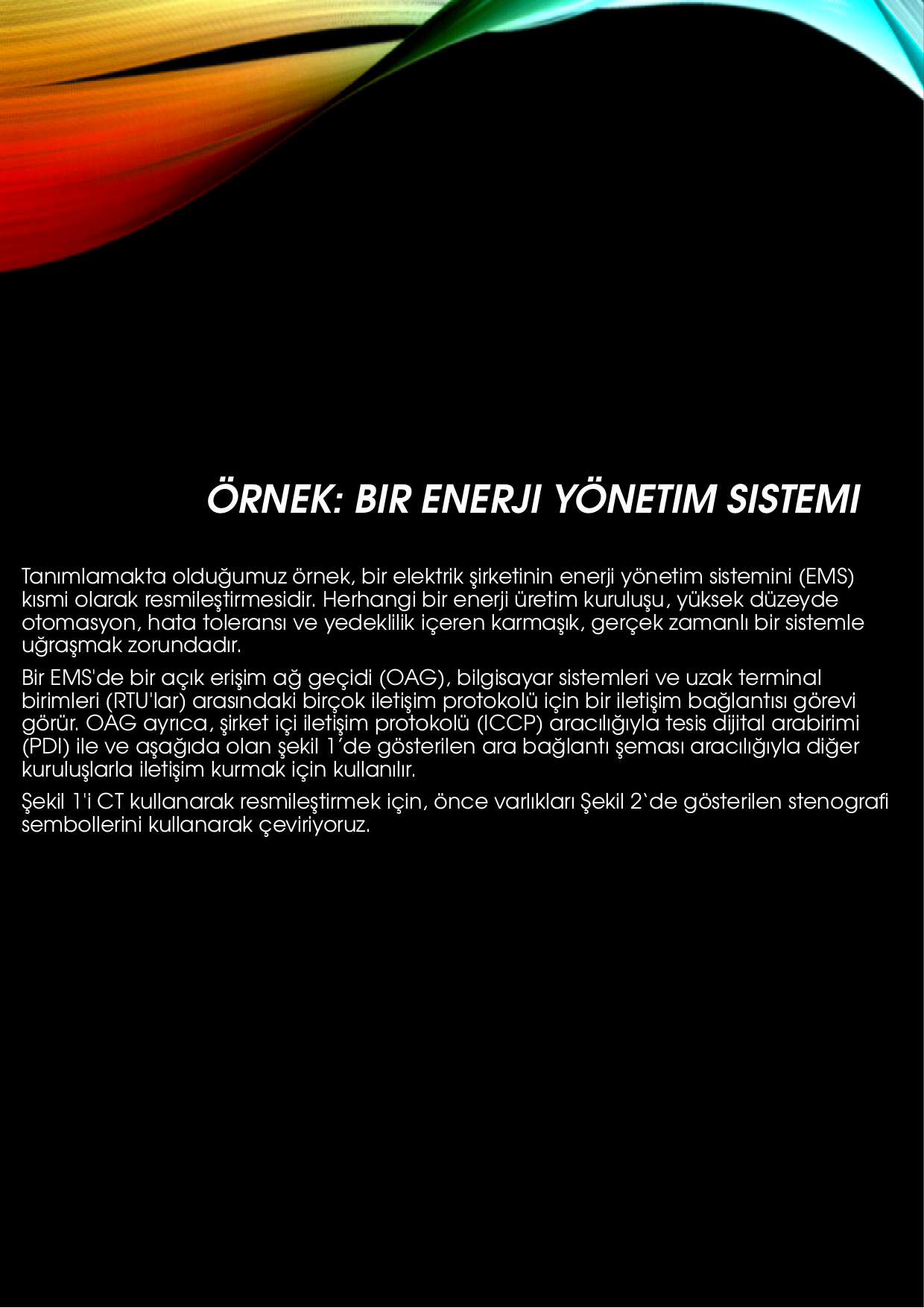

# Örnek: Bir Enerji Yönetim Sistemi
Tanımlamakta olduğumuz örnek, bir elektrik şirketinin enerji yönetim sistemini (EMS) kısmi olarak resmileştirmesidir. Herhangi bir enerji üretim kuruluşu, yüksek düzeyde otomasyon, hata toleransı ve yedeklilik içeren karmaşık, gerçek zamanlı bir sistemle uğraşmak zorundadır.
Bir EMS'de bir açık erişim ağ geçidi (OAG), bilgisayar sistemleri ve uzak terminal birimleri (RTU'lar) arasındaki birçok iletişim protokolü için bir iletişim bağlantısı görevi görür. OAG ayrıca, şirket içi iletişim protokolü (ICCP) aracılığıyla tesis dijital arabirimi (PDI) ile ve aşağıda olan şekil 1’de gösterilen ara bağlantı şeması aracılığıyla diğer kuruluşlarla iletişim kurmak için kullanılır.
Şekil 1'i CT kullanarak resmileştirmek için, önce varlıkları Şekil 2‘de gösterilen stenografi sembollerini kullanarak çeviriyoruz.